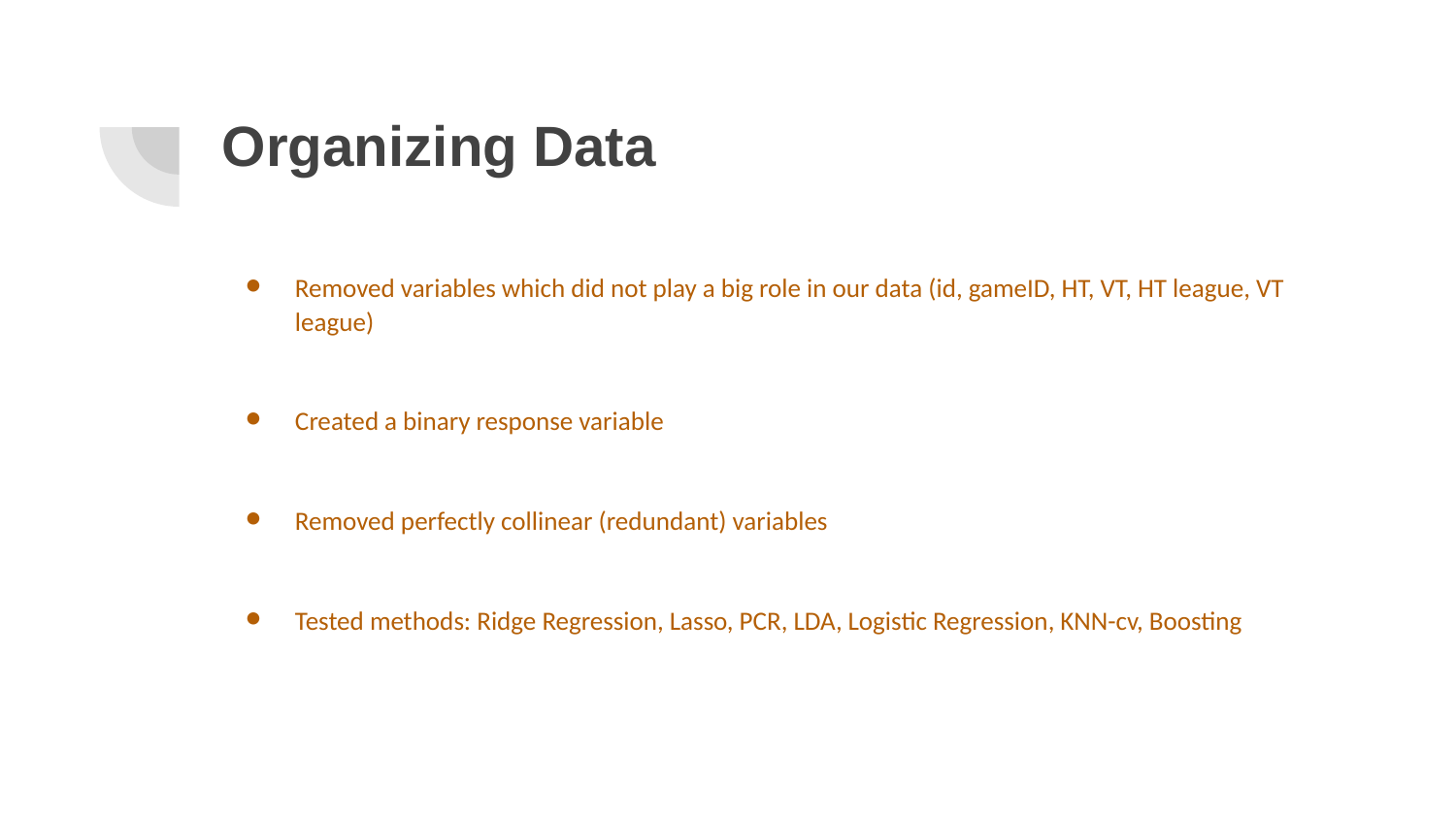

# Organizing Data
Removed variables which did not play a big role in our data (id, gameID, HT, VT, HT league, VT league)

Created a binary response variable

Removed perfectly collinear (redundant) variables

Tested methods: Ridge Regression, Lasso, PCR, LDA, Logistic Regression, KNN-cv, Boosting